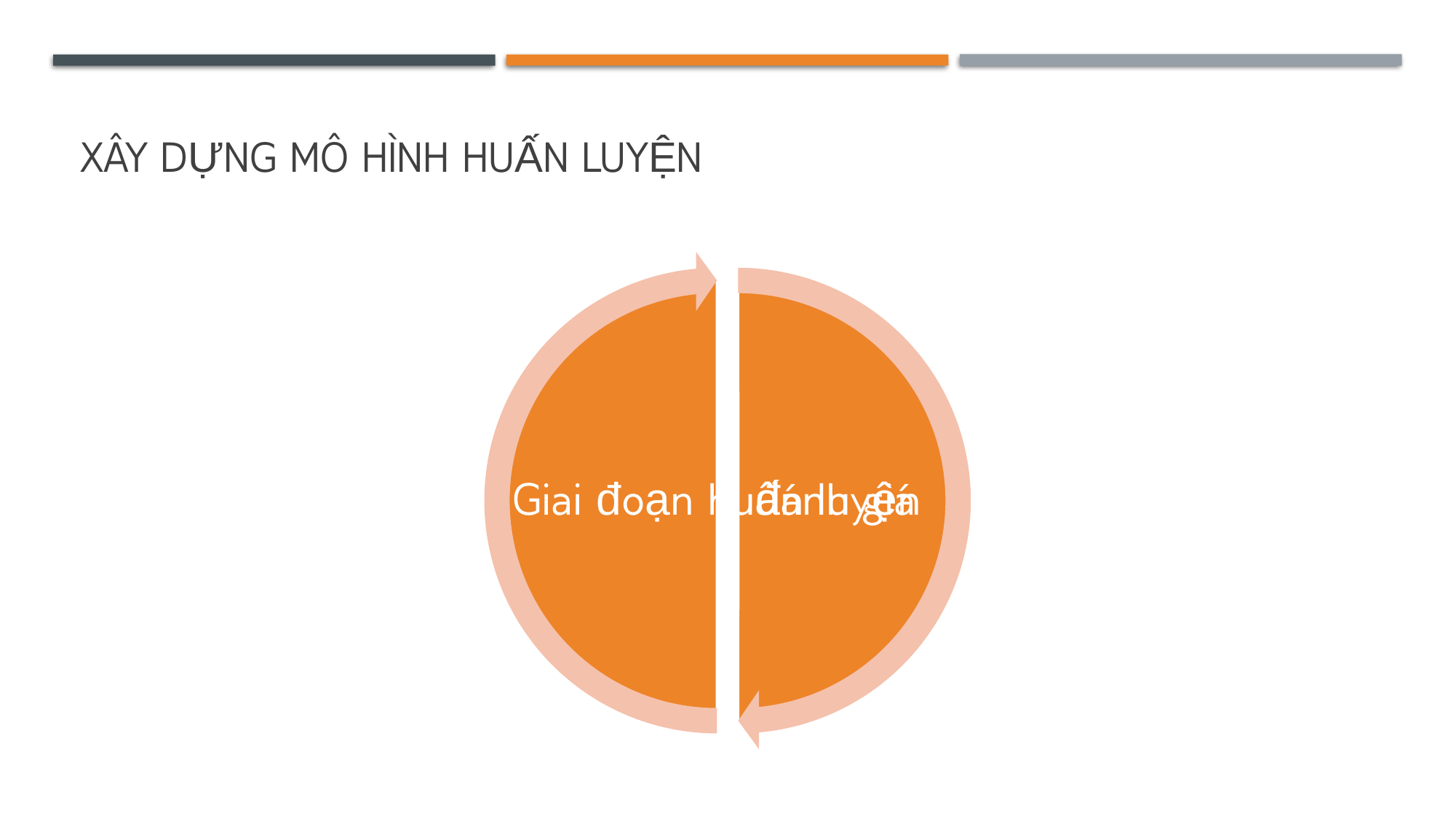

# Xây dựng mô hình huấn luyện
Giai đoạn đánh giá
Giai đoạn huấn luyện